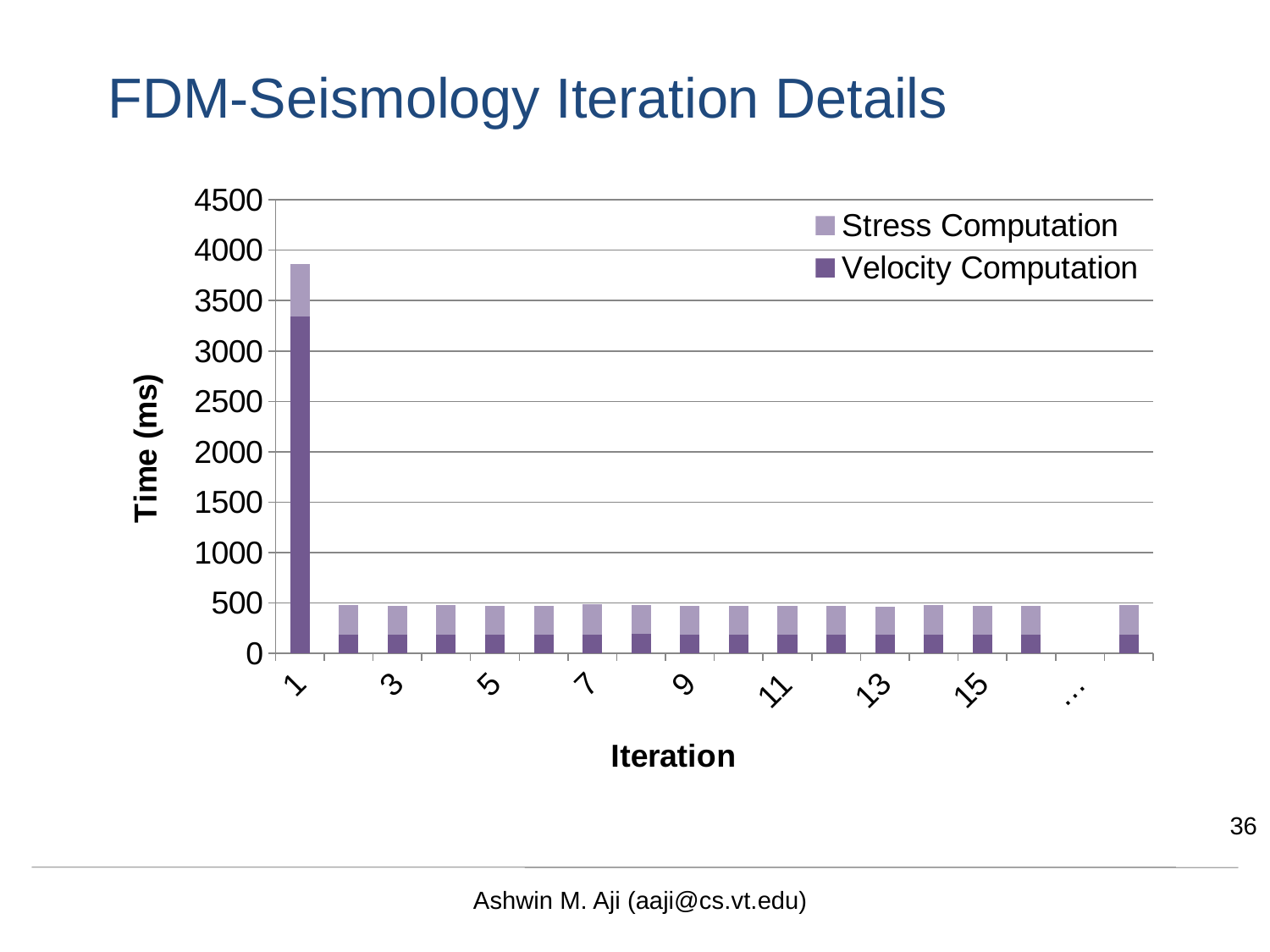

# FDM-Seismology Iteration Details

### Chart

| Category | Velocity Computation | Stress Computation |
|---|---|---|
| 1 | 3339.76293945312 | 522.7509765625 |
| 2 | 184.736083984375 | 290.176025390625 |
| 3 | 184.84716796875 | 284.899169921875 |
| 4 | 186.286865234375 | 292.132080078125 |
| 5 | 188.248046875 | 285.594970703125 |
| 6 | 185.635986328125 | 284.0888671875 |
| 7 | 182.488037109375 | 302.501953125 |
| 8 | 191.947021484375 | 288.493896484375 |
| 9 | 184.162109375 | 283.717041015625 |
| 10 | 185.558837890625 | 284.3291015625 |
| 11 | 184.4208984375 | 282.041015625 |
| 12 | 184.385009765625 | 286.77783203125 |
| 13 | 183.513916015625 | 281.150146484375 |
| 14 | 184.1181640625 | 294.43115234375 |
| 15 | 185.325927734375 | 281.951904296875 |
| 16 | 184.5048828125 | 286.60302734375 |
| … | None | None |
| 1024 | 184.736083984375 | 290.176025390625 |
36
Ashwin M. Aji (aaji@cs.vt.edu)